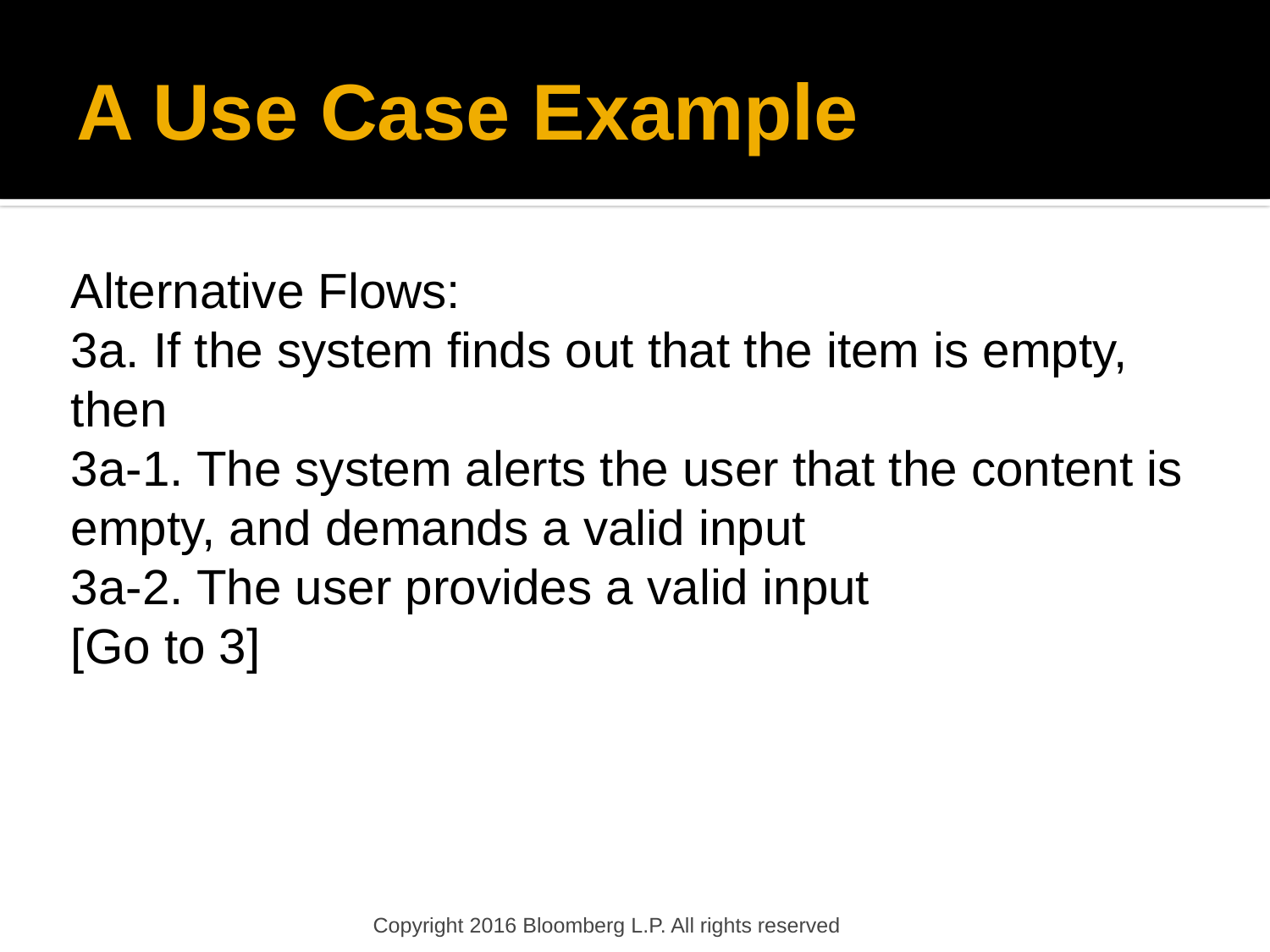

# A Use Case Example
Alternative Flows:
3a. If the system finds out that the item is empty, then
3a-1. The system alerts the user that the content is empty, and demands a valid input
3a-2. The user provides a valid input
[Go to 3]
Copyright 2016 Bloomberg L.P. All rights reserved